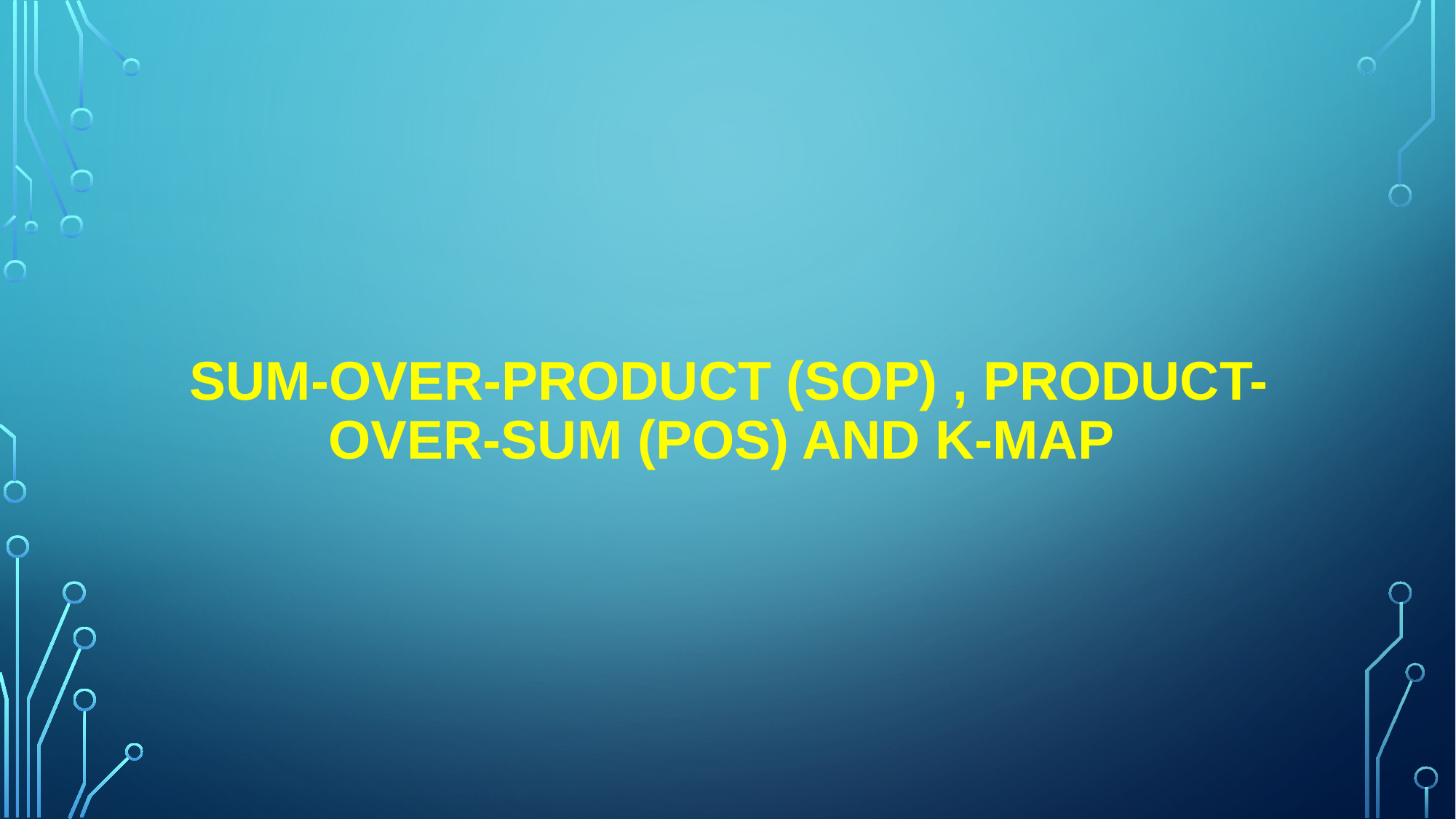

# Sum-Over-Product (SOP) , Product-Over-Sum (POS) and K-Map